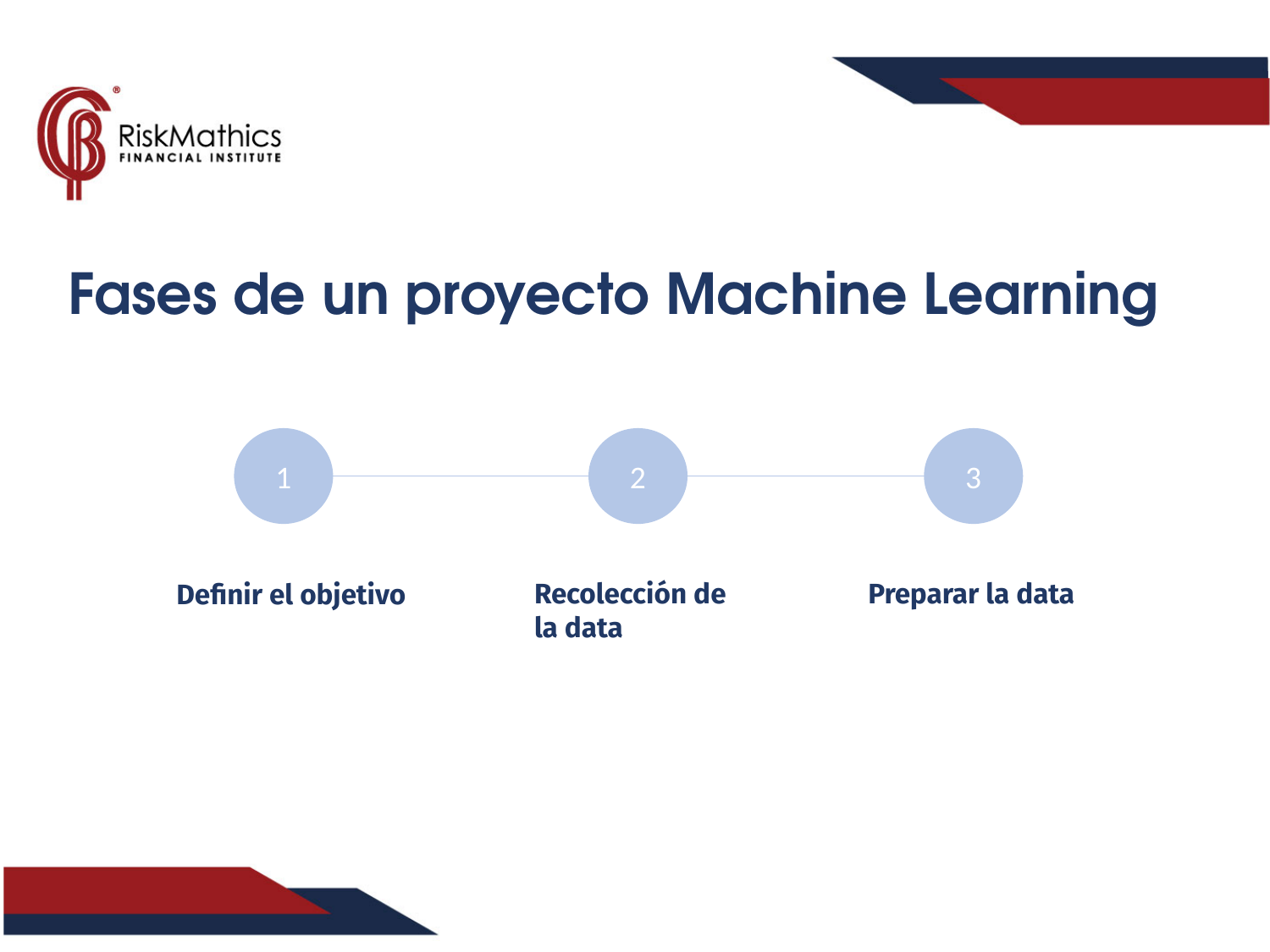

Fases de un proyecto Machine Learning

1
2
3
Recolección de la data

Preparar la data

Definir el objetivo